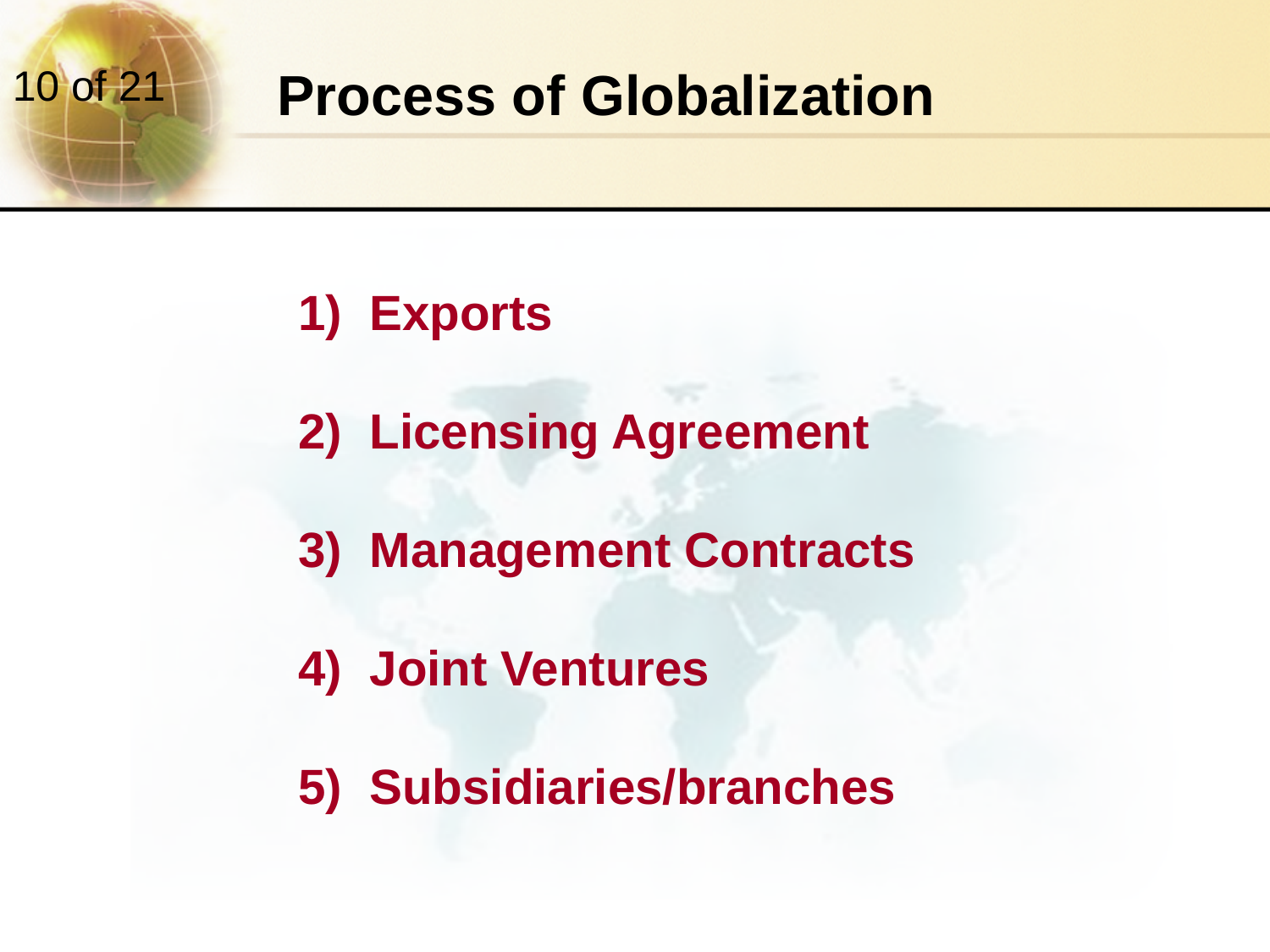

Process of Globalization
Exports

Licensing Agreement

Management Contracts

Joint Ventures

Subsidiaries/branches